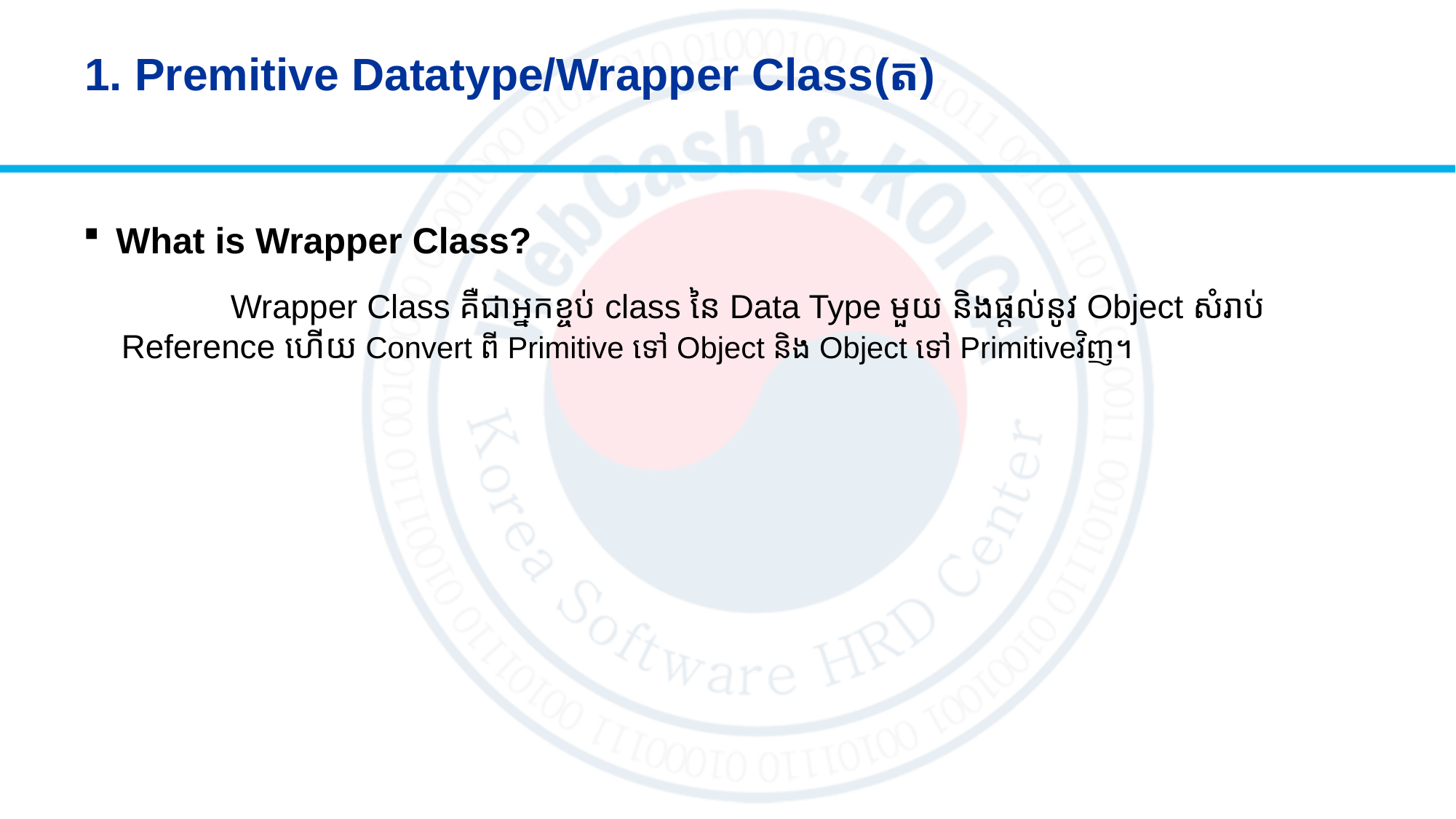

# 1. Premitive Datatype/Wrapper Class(ត)
What is Wrapper Class?
	Wrapper Class គឺជាអ្នកខ្ចប់ class នៃ Data Type មួយ និងផ្តល់នូវ Object សំរាប់ Reference ហើយ Convert ពី​ Primitive ទៅ Object និង​ Object ទៅ Primitiveវិញ។